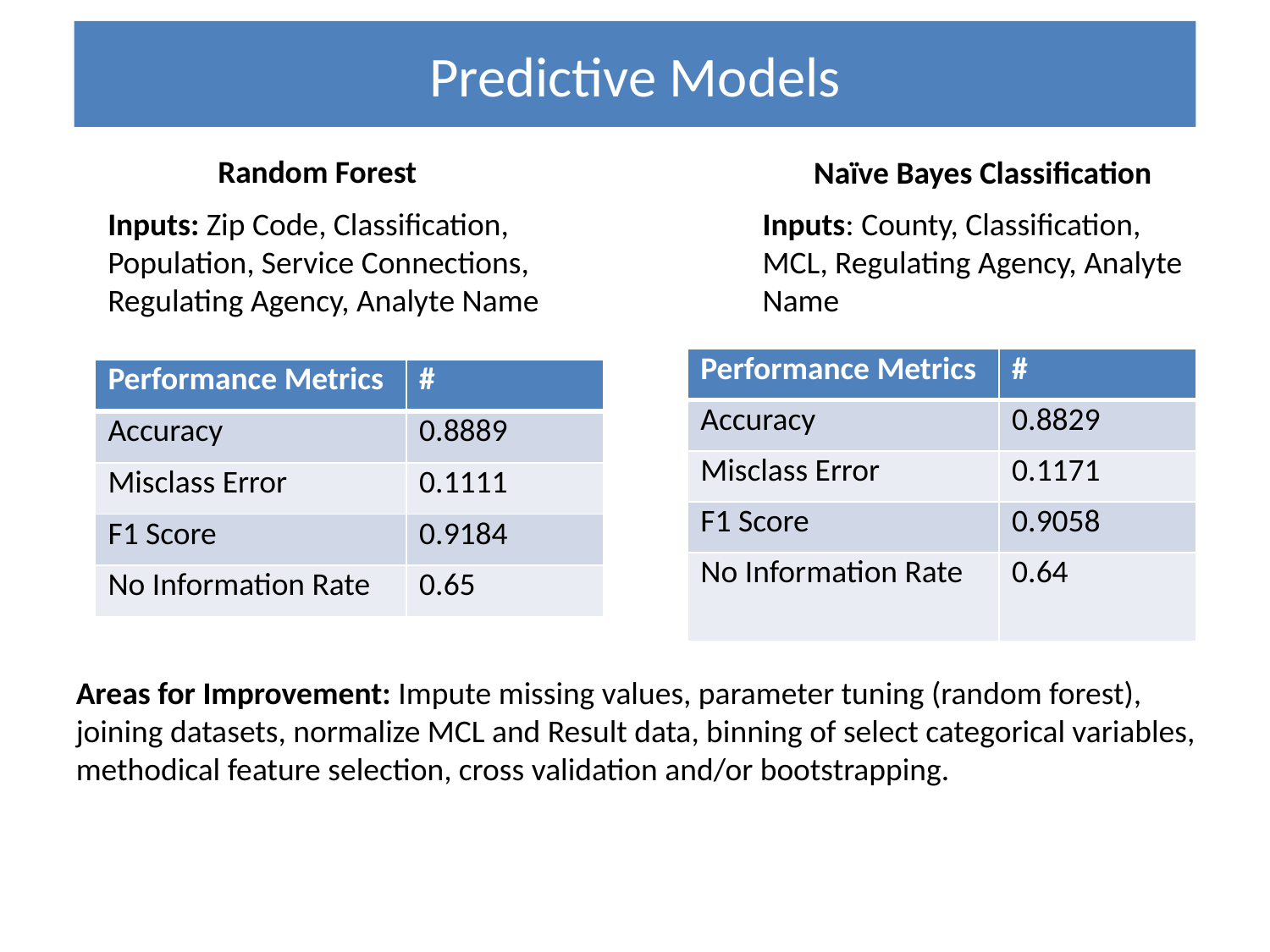

Predictive Models
Random Forest
Naïve Bayes Classification
Inputs: Zip Code, Classification, Population, Service Connections, Regulating Agency, Analyte Name
Inputs: County, Classification, MCL, Regulating Agency, Analyte Name
| Performance Metrics | # |
| --- | --- |
| Accuracy | 0.8829 |
| Misclass Error | 0.1171 |
| F1 Score | 0.9058 |
| No Information Rate | 0.64 |
| Performance Metrics | # |
| --- | --- |
| Accuracy | 0.8889 |
| Misclass Error | 0.1111 |
| F1 Score | 0.9184 |
| No Information Rate | 0.65 |
Areas for Improvement: Impute missing values, parameter tuning (random forest), joining datasets, normalize MCL and Result data, binning of select categorical variables, methodical feature selection, cross validation and/or bootstrapping.